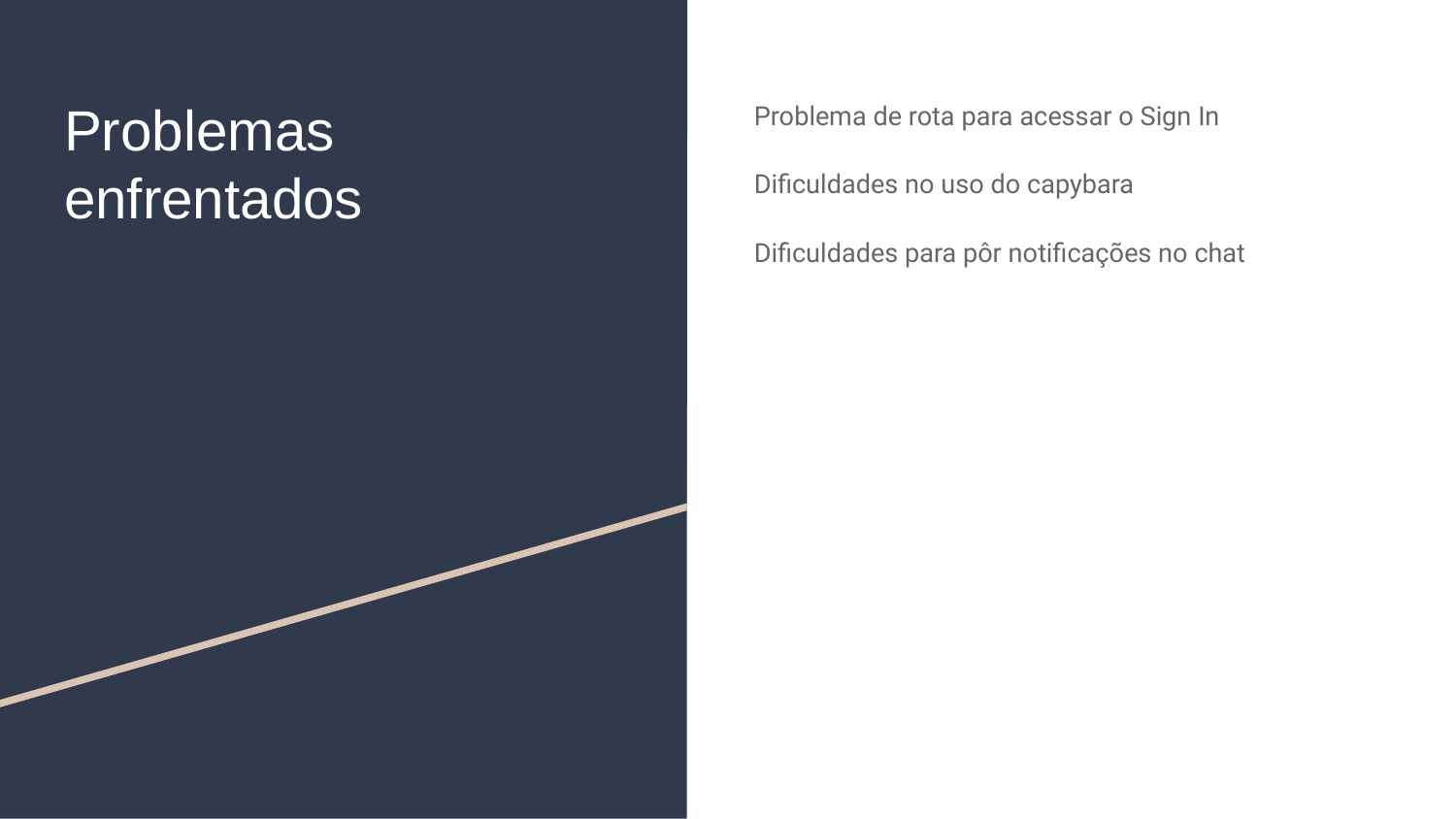

# Problemas enfrentados
Problema de rota para acessar o Sign In
Dificuldades no uso do capybara
Dificuldades para pôr notificações no chat